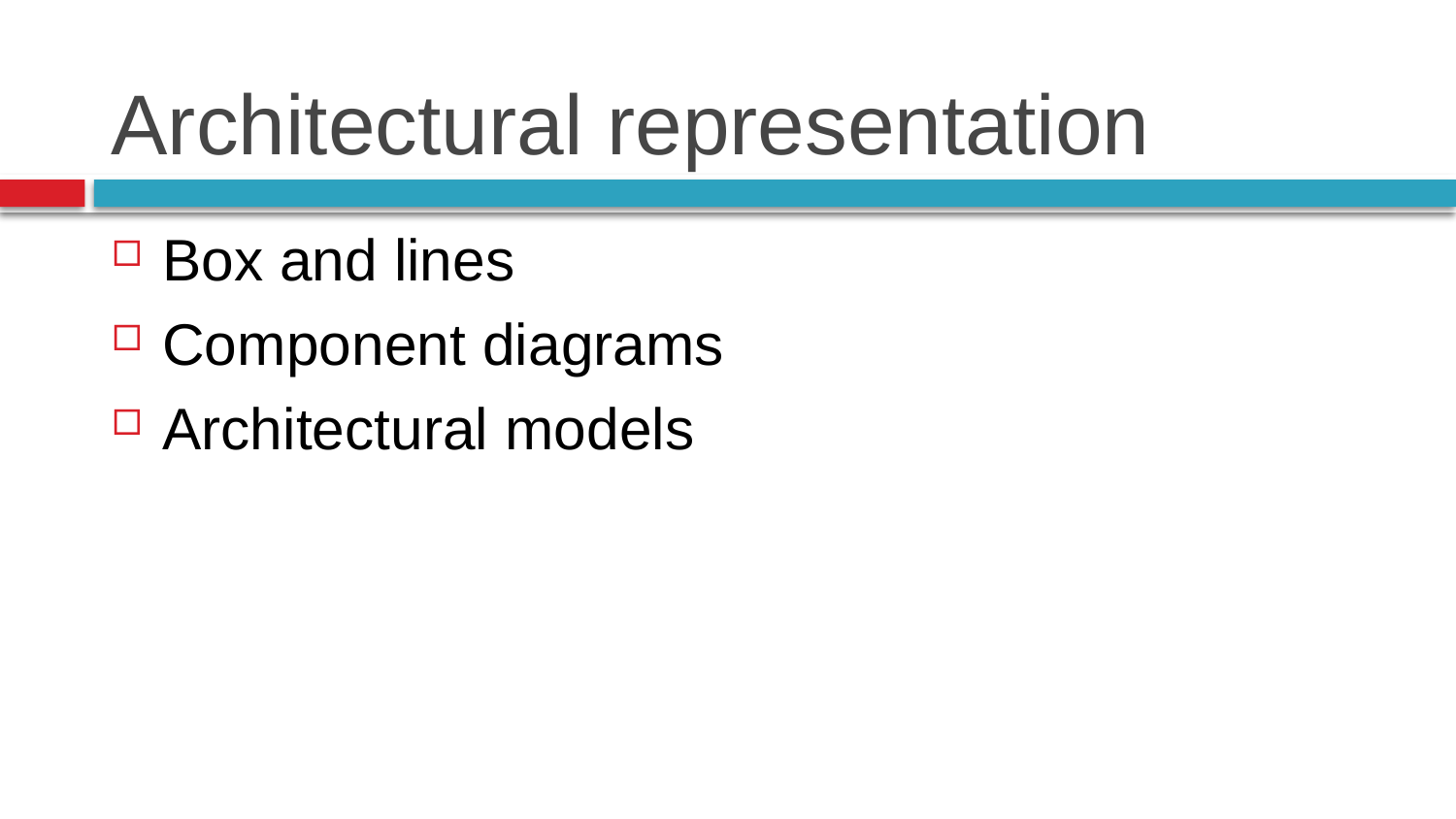

# Architectural representation
Box and lines
Component diagrams
Architectural models